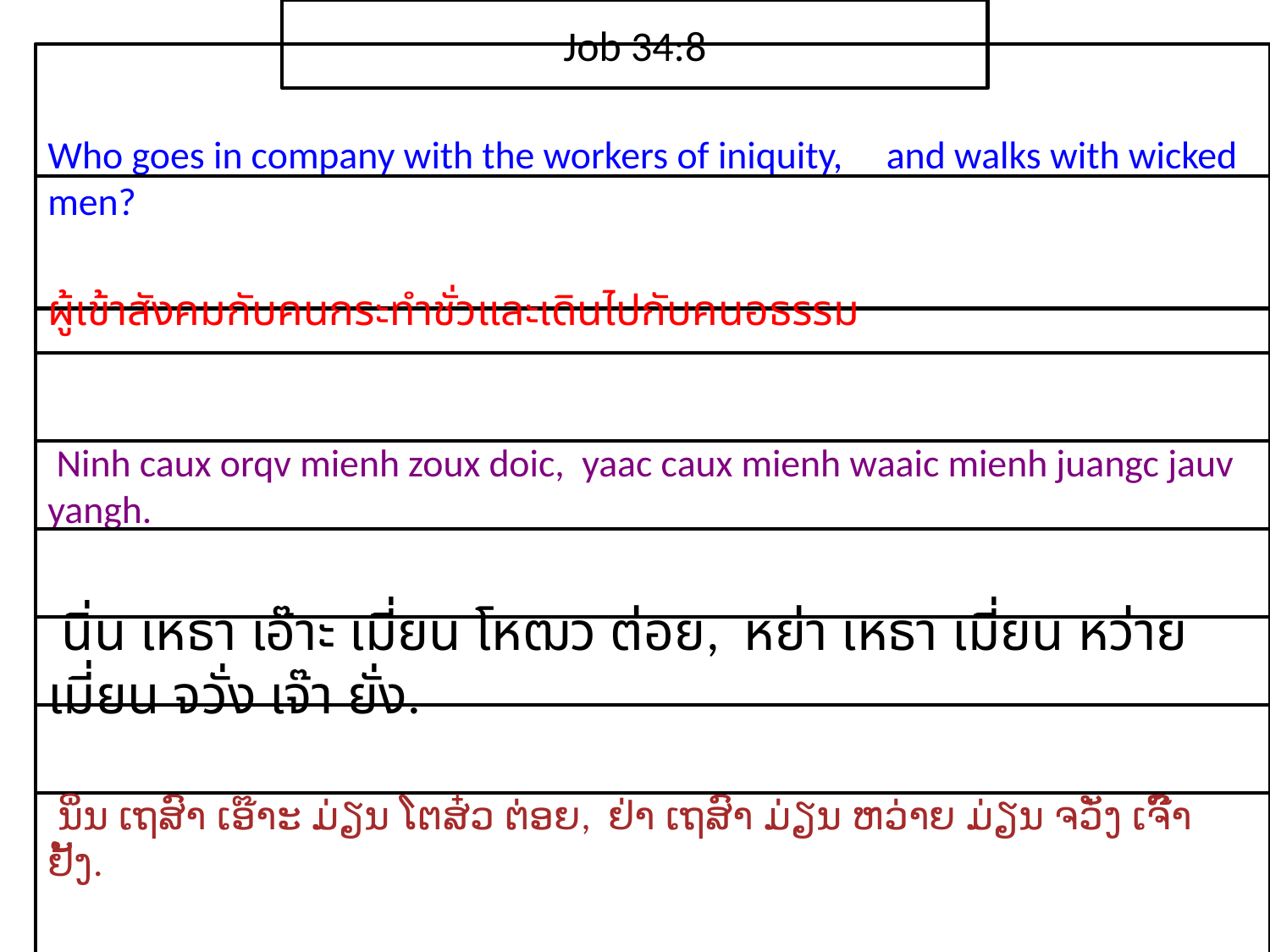

Job 34:8
Who goes in company with the workers of iniquity,     and walks with wicked men?
ผู้​เข้า​สังคม​กับ​คน​กระทำ​ชั่วและ​เดิน​ไป​กับ​คน​อธรรม
 Ninh caux orqv mienh zoux doic,  yaac caux mienh waaic mienh juangc jauv yangh.
 นิ่น เหธา เอ๊าะ เมี่ยน โหฒว ต่อย,  หย่า เหธา เมี่ยน หว่าย เมี่ยน จวั่ง เจ๊า ยั่ง.
 ນິ່ນ ເຖສົາ ເອ໊າະ ມ່ຽນ ໂຕສ໋ວ ຕ່ອຍ,  ຢ່າ ເຖສົາ ມ່ຽນ ຫວ່າຍ ມ່ຽນ ຈວັ່ງ ເຈົ໊າ ຢັ້ງ.